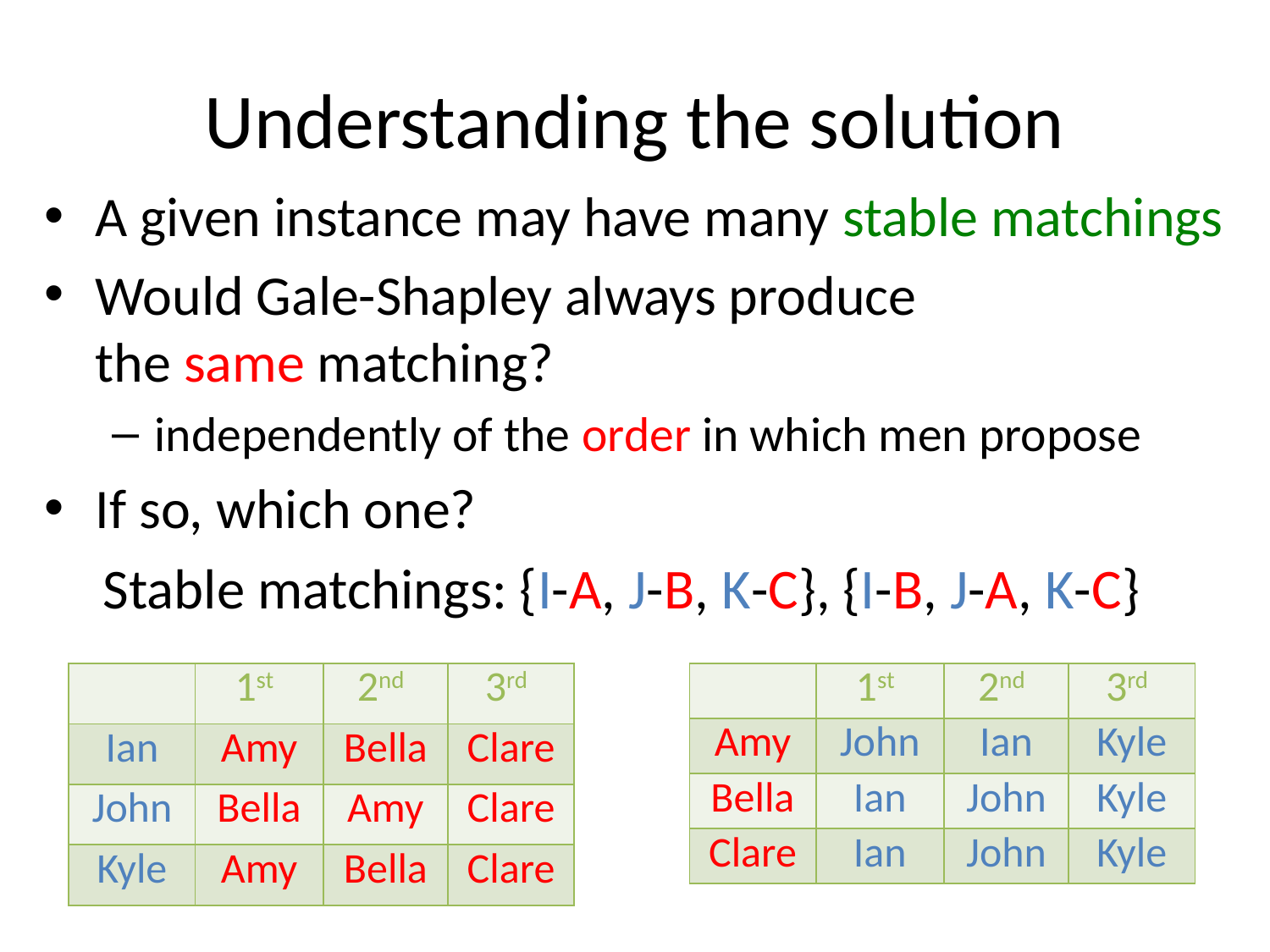

# Understanding the solution
A given instance may have many stable matchings
Would Gale-Shapley always produce
the same matching?
independently of the order in which men propose
If so, which one?

Stable matchings: {I-A, J-B, K-C}, {I-B, J-A, K-C}
|  | 1st | 2nd | 3rd |
| --- | --- | --- | --- |
| Ian | Amy | Bella | Clare |
| John | Bella | Amy | Clare |
| Kyle | Amy | Bella | Clare |
|  | 1st | 2nd | 3rd |
| --- | --- | --- | --- |
| Amy | John | Ian | Kyle |
| Bella | Ian | John | Kyle |
| Clare | Ian | John | Kyle |